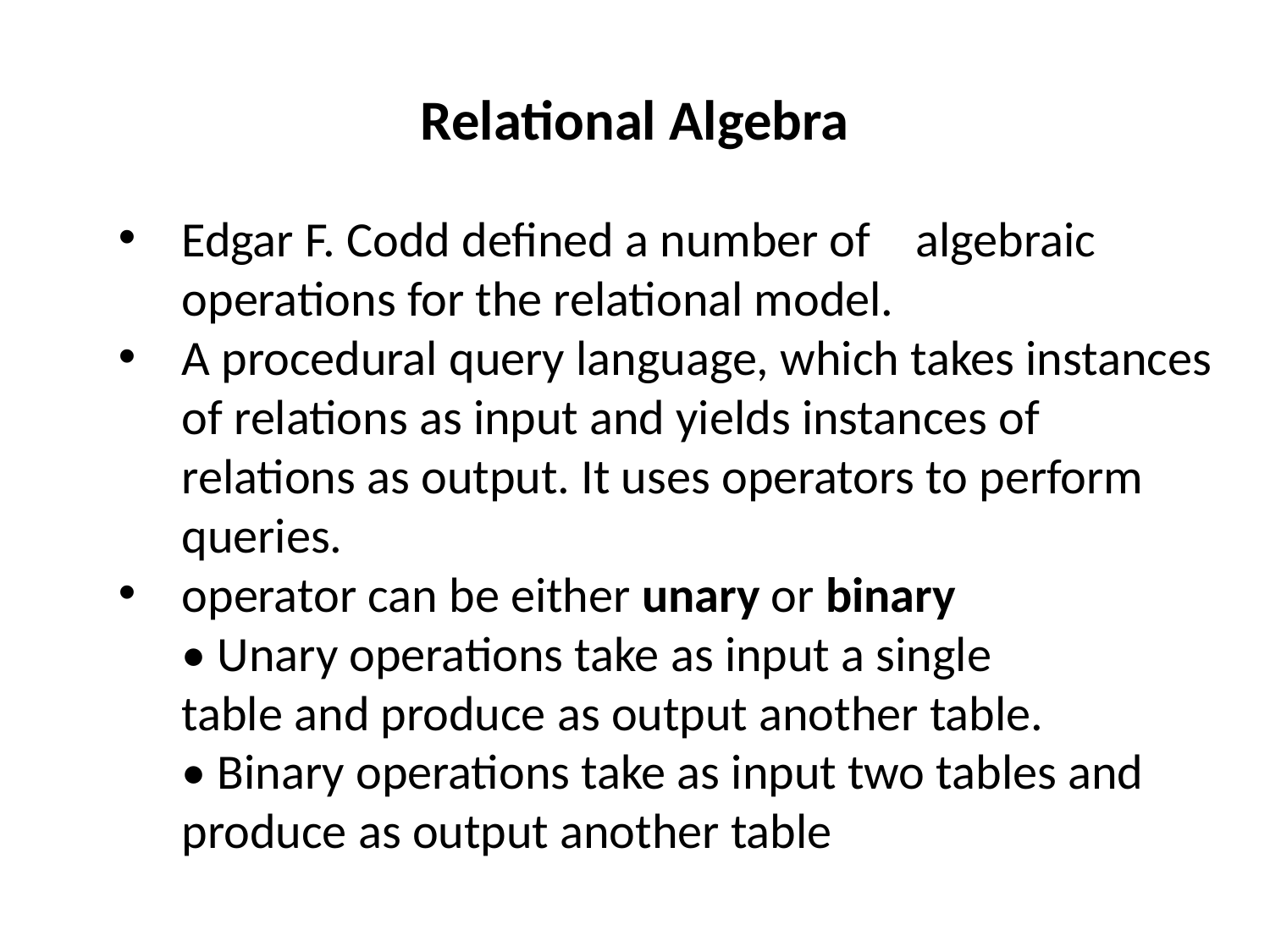

# Relational Algebra
Edgar F. Codd defined a number of    algebraic operations for the relational model.
A procedural query language, which takes instances of relations as input and yields instances of relations as output. It uses operators to perform queries.
operator can be either unary or binary
• Unary operations take as input a single
table and produce as output another table.
• Binary operations take as input two tables and produce as output another table